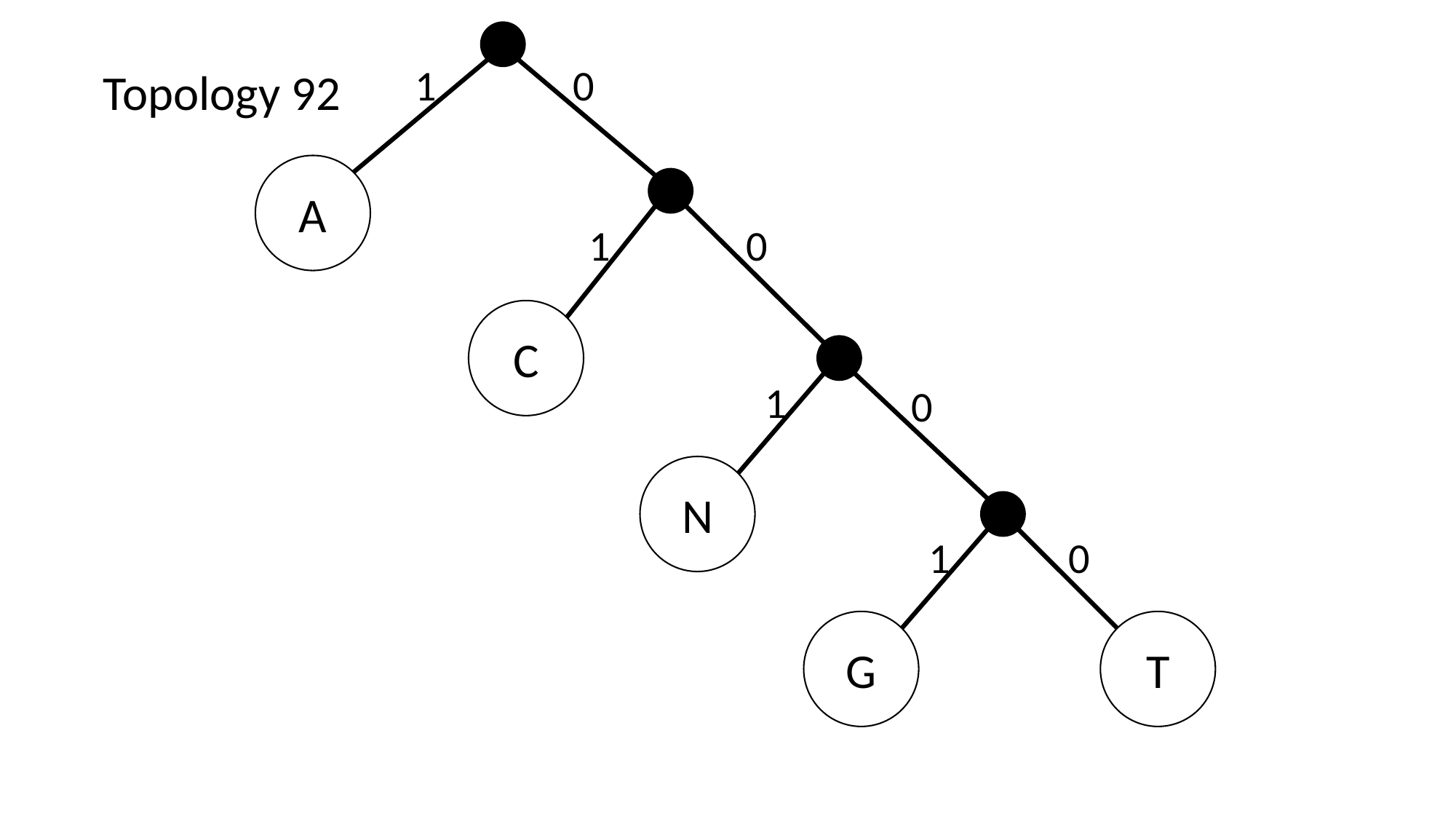

1
0
Topology 92
A

1
0
C

1
0
N

1
0
G
T